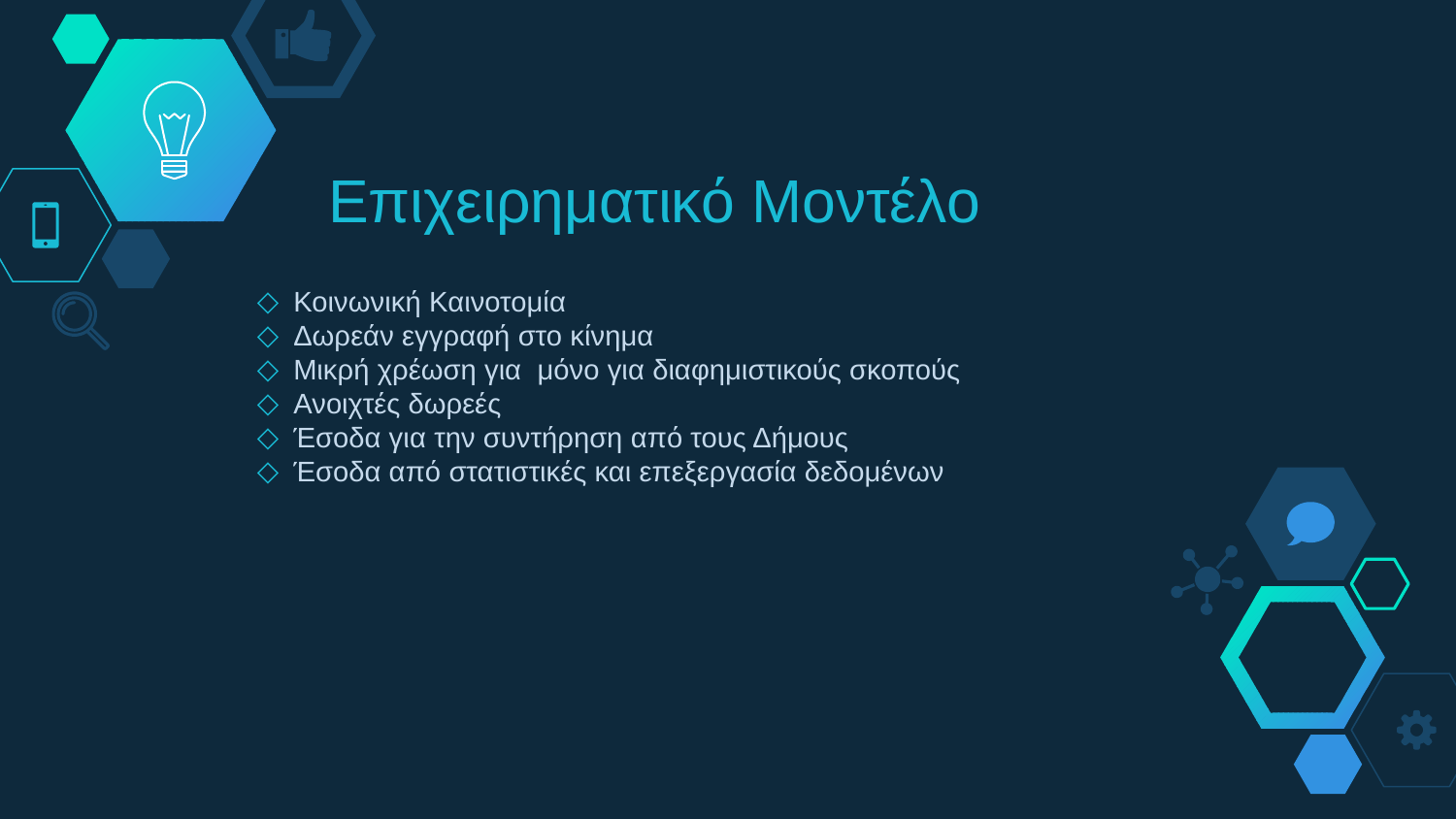

# Επιχειρηματικό Μοντέλο
Κοινωνική Καινοτομία
Δωρεάν εγγραφή στο κίνημα
Μικρή χρέωση για  μόνο για διαφημιστικούς σκοπούς
Ανοιχτές δωρεές
Έσοδα για την συντήρηση από τους Δήμους
Έσοδα από στατιστικές και επεξεργασία δεδομένων